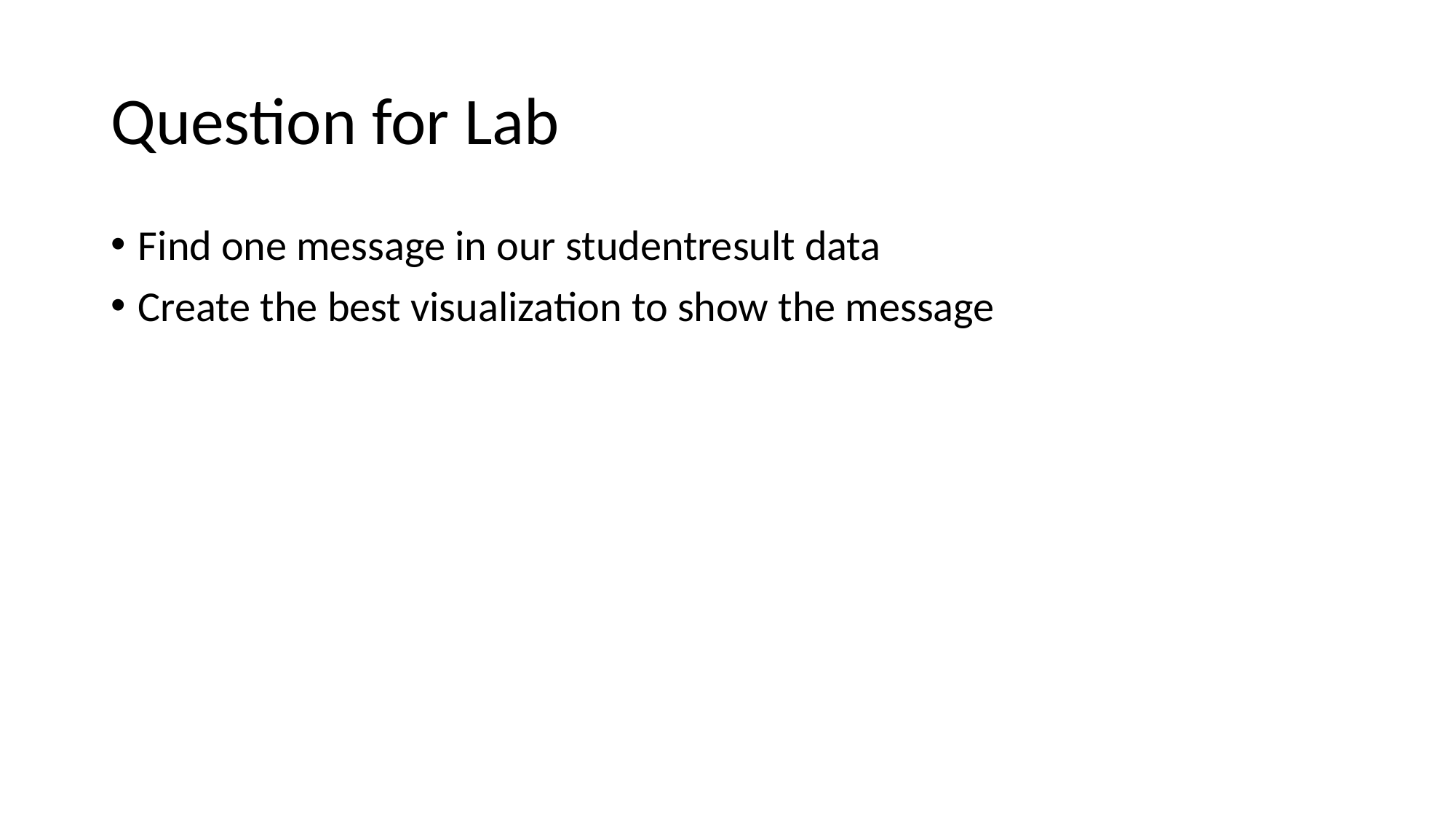

# Question for Lab
Find one message in our studentresult data
Create the best visualization to show the message